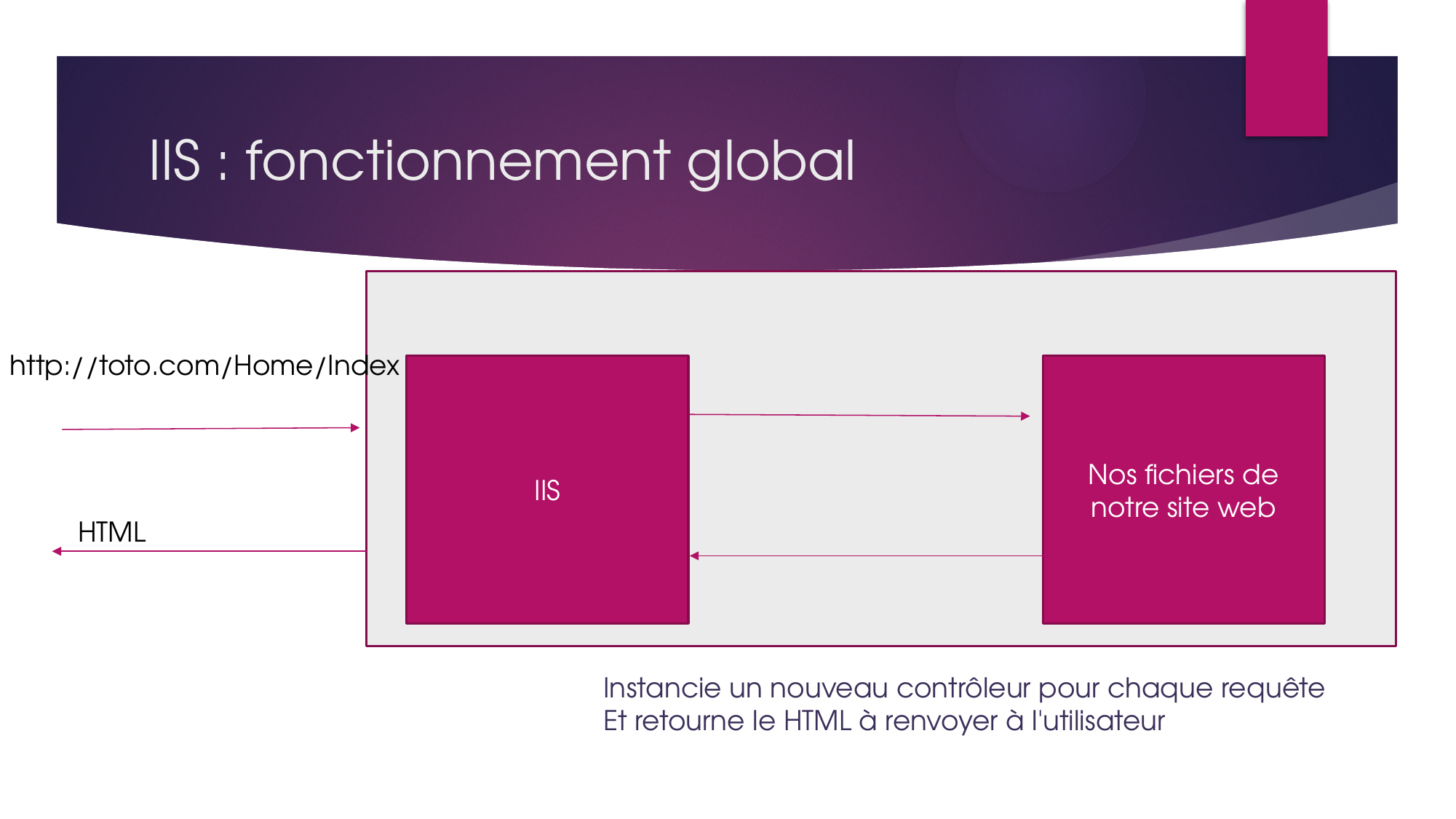

# IIS : fonctionnement global

http://toto.com/Home/Index
Nos fichiers de notre site web
IIS
HTML
Instancie un nouveau contrôleur pour chaque requête
Et retourne le HTML à renvoyer à l'utilisateur